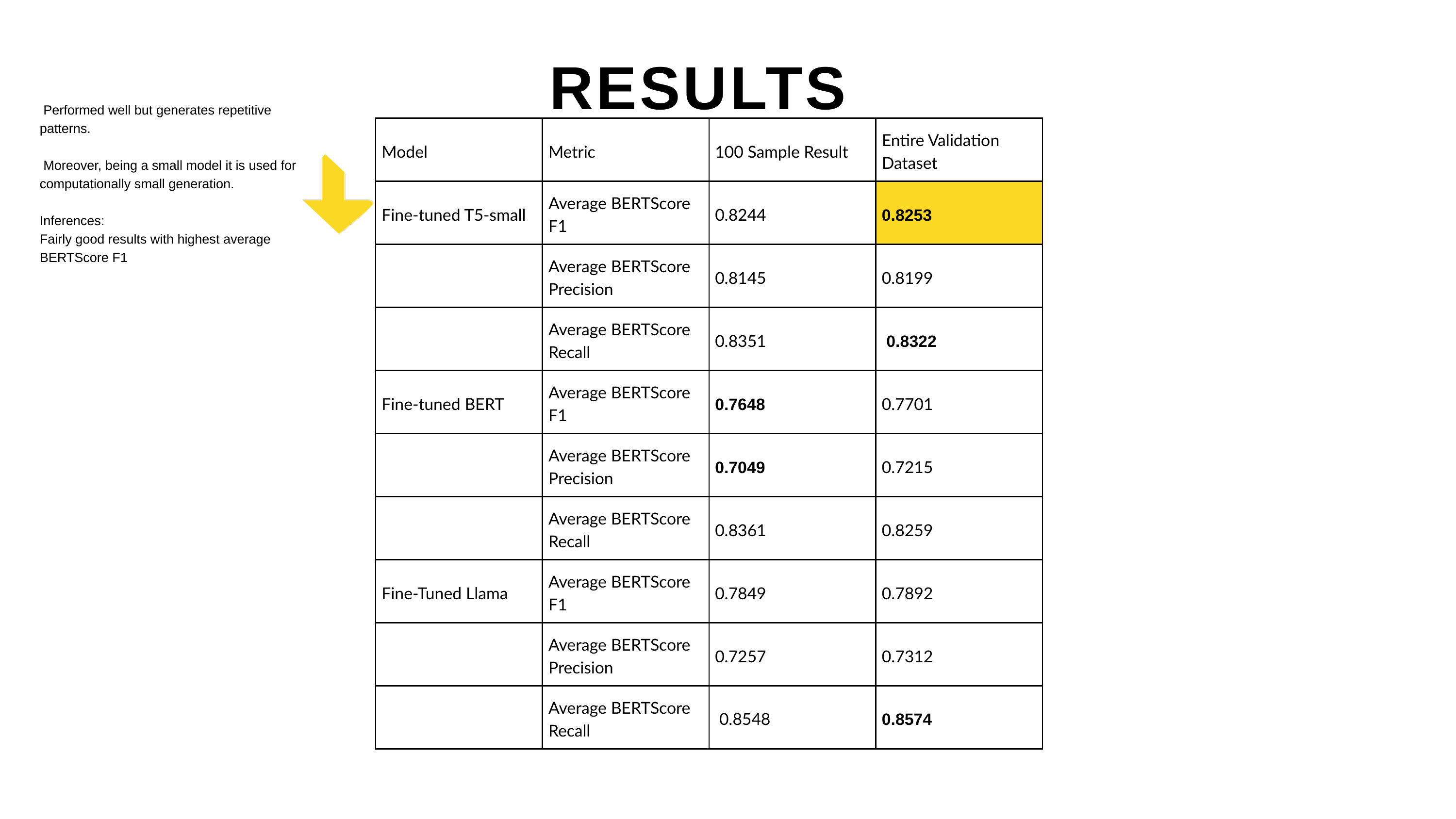

RESULTS
 Performed well but generates repetitive patterns.

 Moreover, being a small model it is used for computationally small generation.

Inferences:
Fairly good results with highest average BERTScore F1
| Model | Metric | 100 Sample Result | Entire Validation Dataset |
| --- | --- | --- | --- |
| Fine-tuned T5-small | Average BERTScore F1 | 0.8244 | 0.8253 |
|  | Average BERTScore Precision | 0.8145 | 0.8199 |
|  | Average BERTScore Recall | 0.8351 | 0.8322 |
| Fine-tuned BERT | Average BERTScore F1 | 0.7648 | 0.7701 |
|  | Average BERTScore Precision | 0.7049 | 0.7215 |
|  | Average BERTScore Recall | 0.8361 | 0.8259 |
| Fine-Tuned Llama | Average BERTScore F1 | 0.7849 | 0.7892 |
|  | Average BERTScore Precision | 0.7257 | 0.7312 |
|  | Average BERTScore Recall | 0.8548 | 0.8574 |